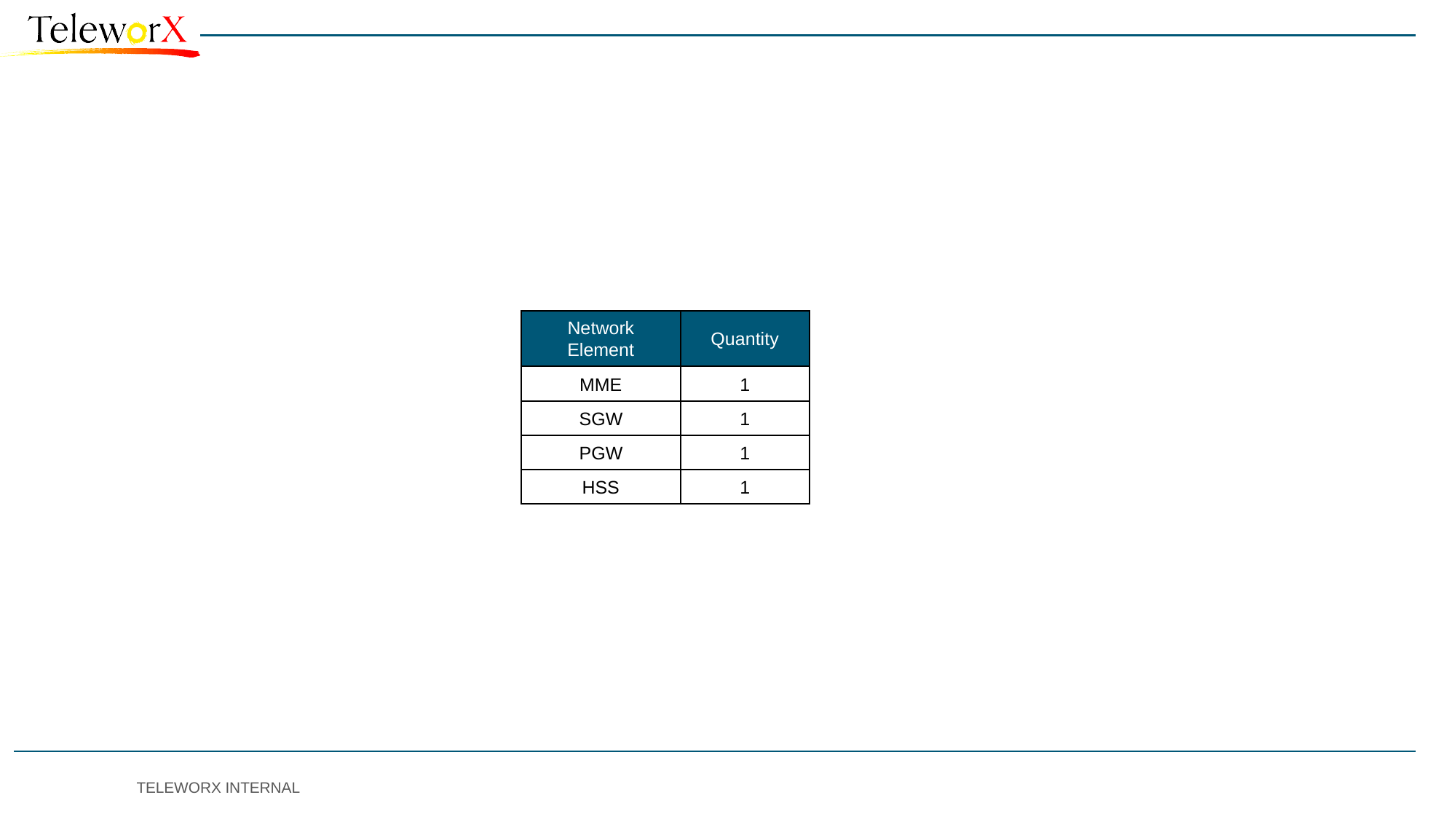

Network Element
Quantity
MME
1
SGW
1
PGW
1
HSS
1
TELEWORX INTERNAL